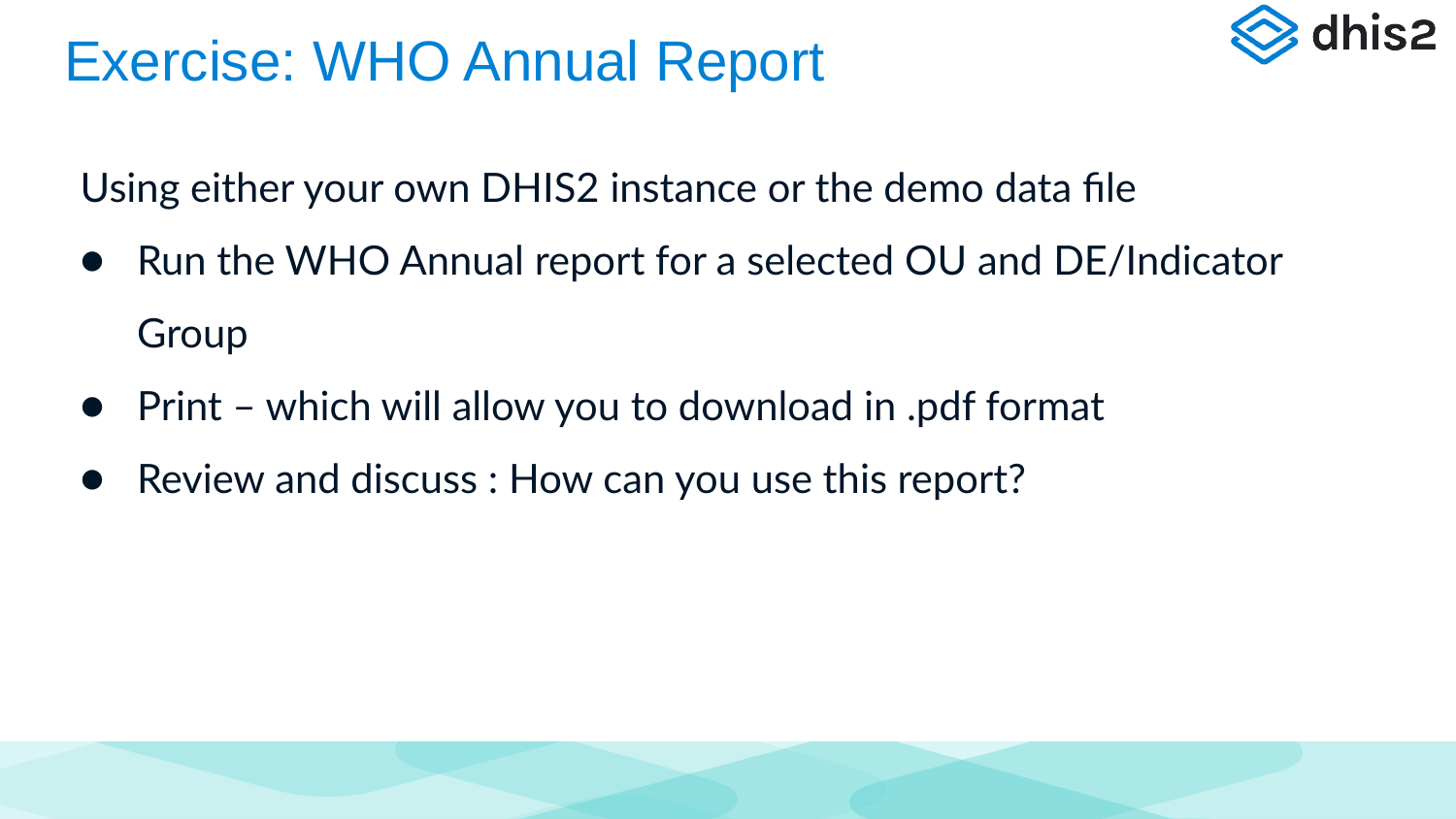

# Exercise: WHO Annual Report
Using either your own DHIS2 instance or the demo data file
Run the WHO Annual report for a selected OU and DE/Indicator Group
Print – which will allow you to download in .pdf format
Review and discuss : How can you use this report?